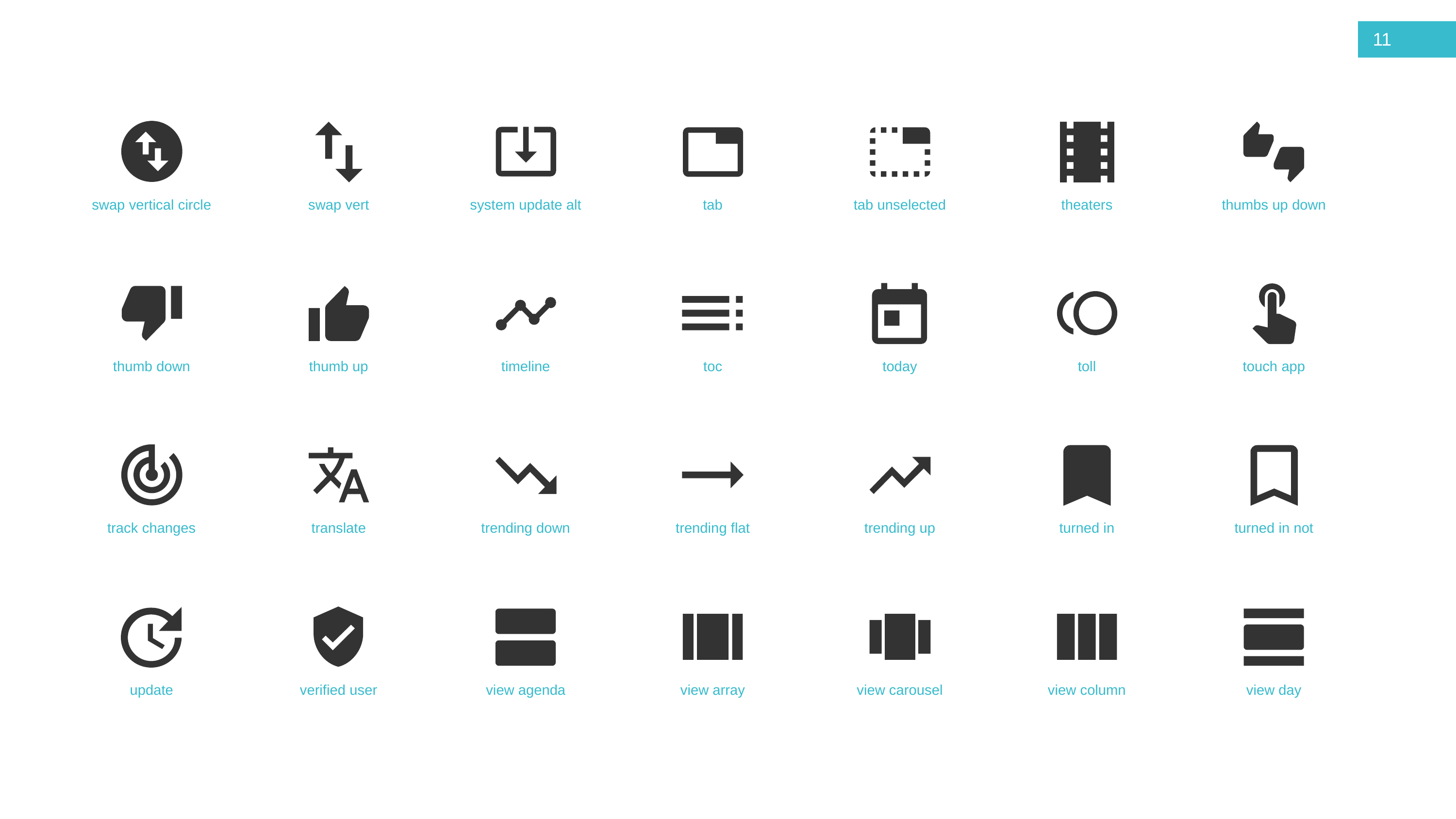

11

swap vertical circle
swap vert
system update alt
tab
tab unselected
theaters
thumbs up down

thumb down
thumb up
timeline
today
toll
touch app
toc

track changes
translate
trending flat
turned in
turned in not
trending down
trending up

update
verified user
view agenda
view carousel
view day
view array
view column